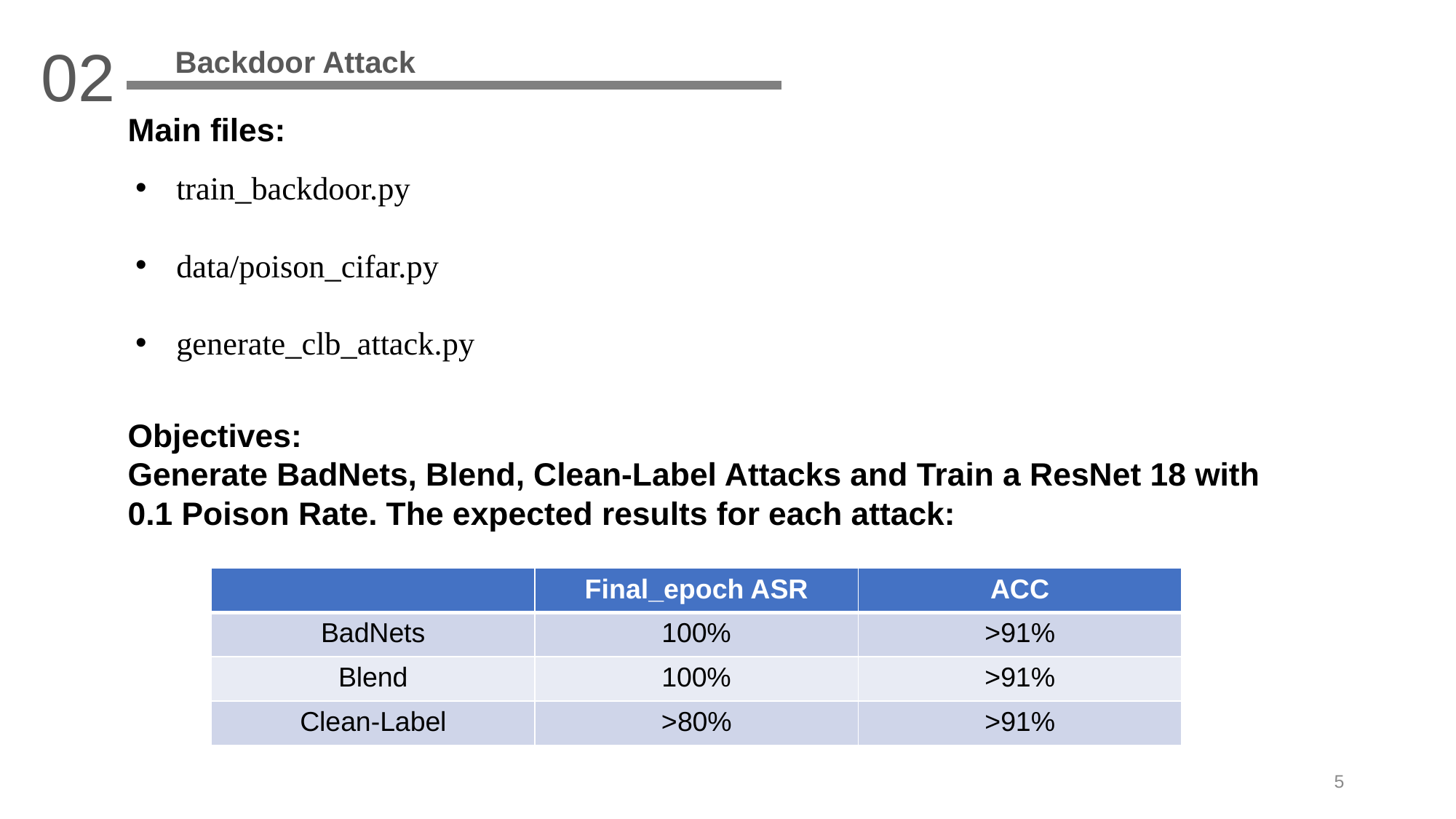

02

Backdoor Attack
Main files:
train_backdoor.py

data/poison_cifar.py

generate_clb_attack.py
Objectives:
Generate BadNets, Blend, Clean-Label Attacks and Train a ResNet 18 with 0.1 Poison Rate. The expected results for each attack:

|  | Final\_epoch ASR | ACC |
| --- | --- | --- |
| BadNets | 100% | >91% |
| Blend | 100% | >91% |
| Clean-Label | >80% | >91% |
5